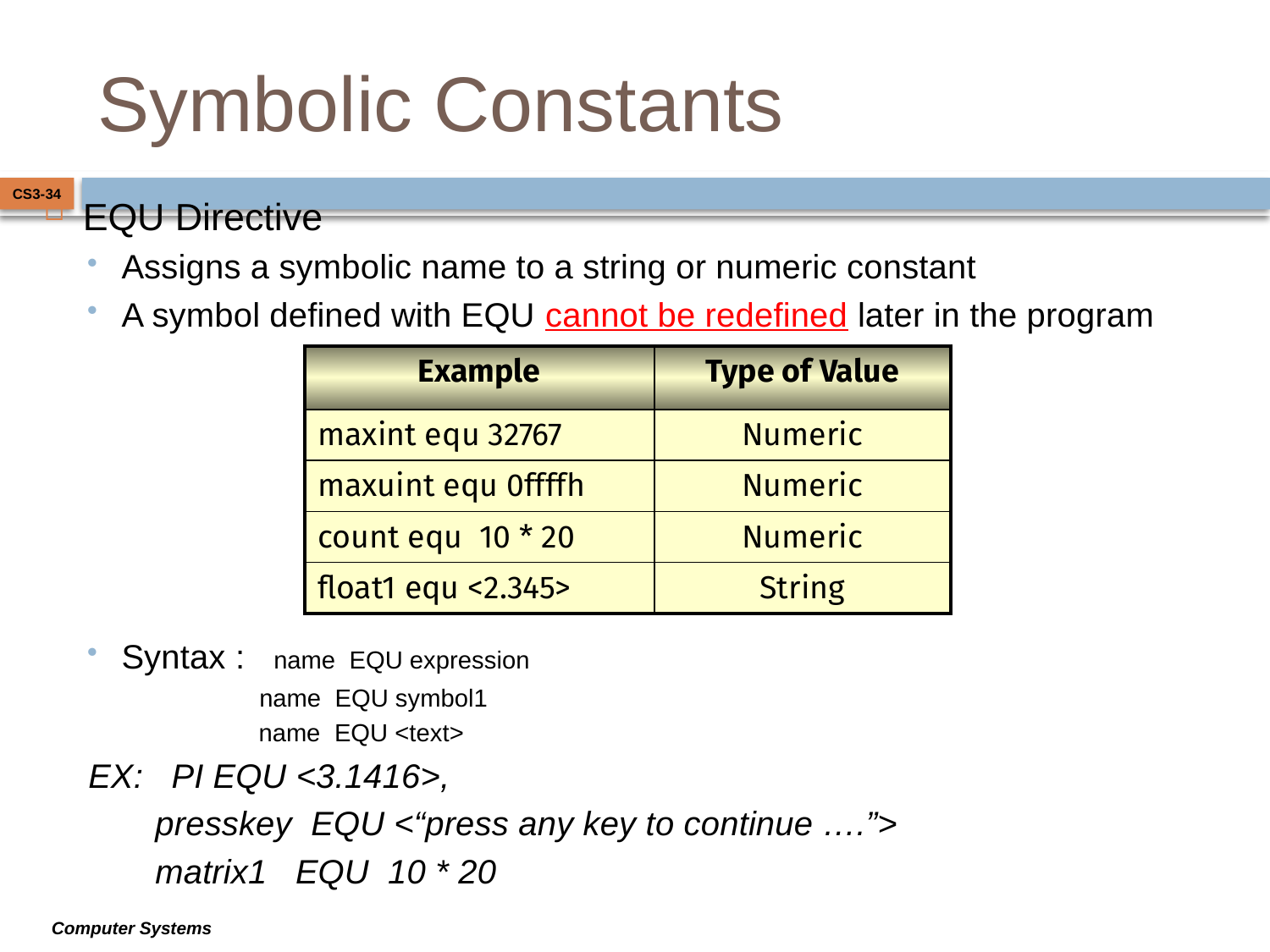

# Symbolic Constants
CS3-34
EQU Directive
Assigns a symbolic name to a string or numeric constant
A symbol defined with EQU cannot be redefined later in the program

Syntax :   name  EQU expression
   name  EQU symbol1
   name  EQU <text>
EX:   PI EQU <3.1416>,
       presskey  EQU <“press any key to continue ….”>
       matrix1   EQU  10 * 20

| Example | Type of Value |
| --- | --- |
| maxint equ 32767 | Numeric |
| maxuint equ 0ffffh | Numeric |
| count equ 10 \* 20 | Numeric |
| float1 equ <2.345> | String |